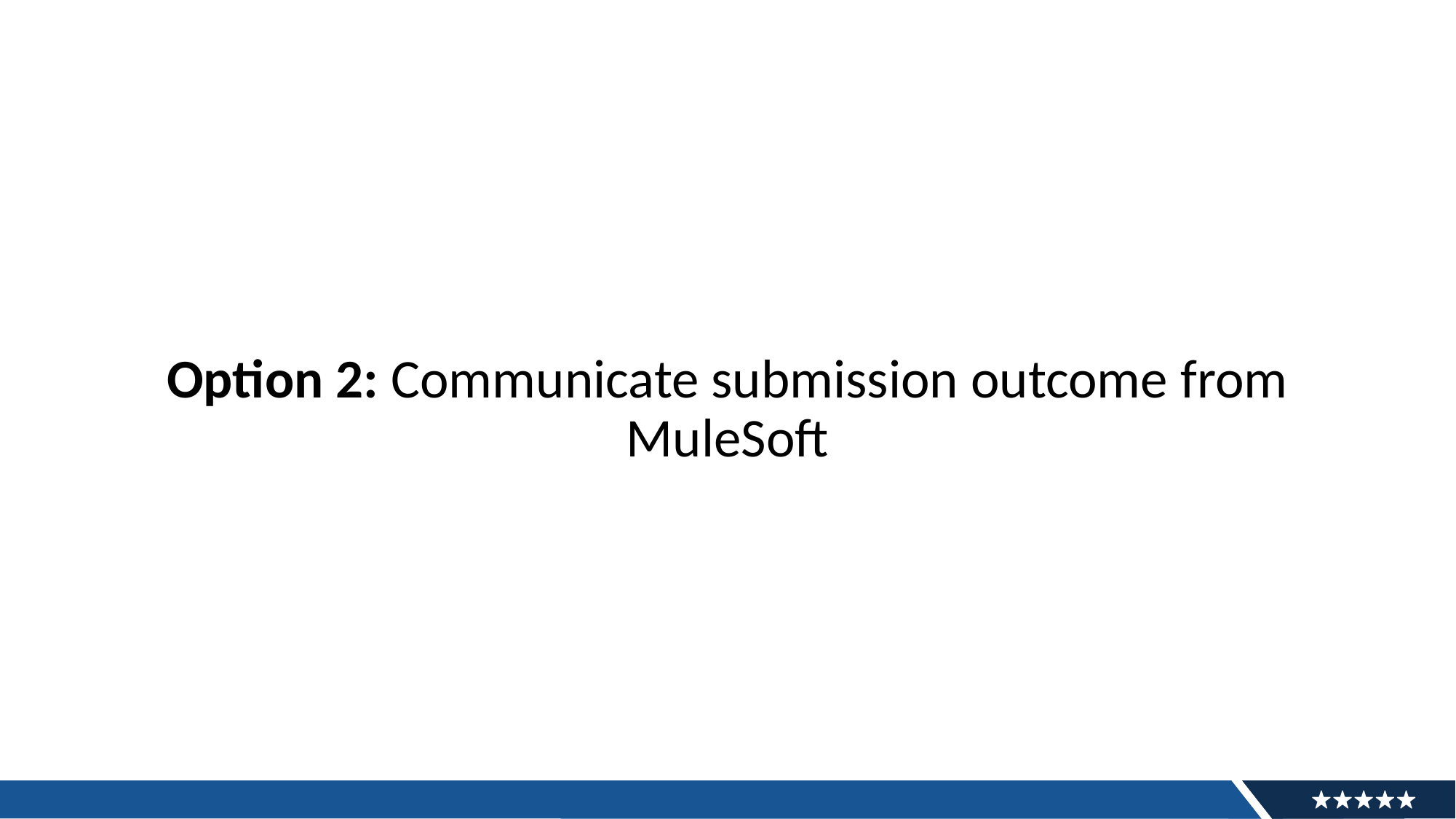

# Option 2: Communicate submission outcome from MuleSoft